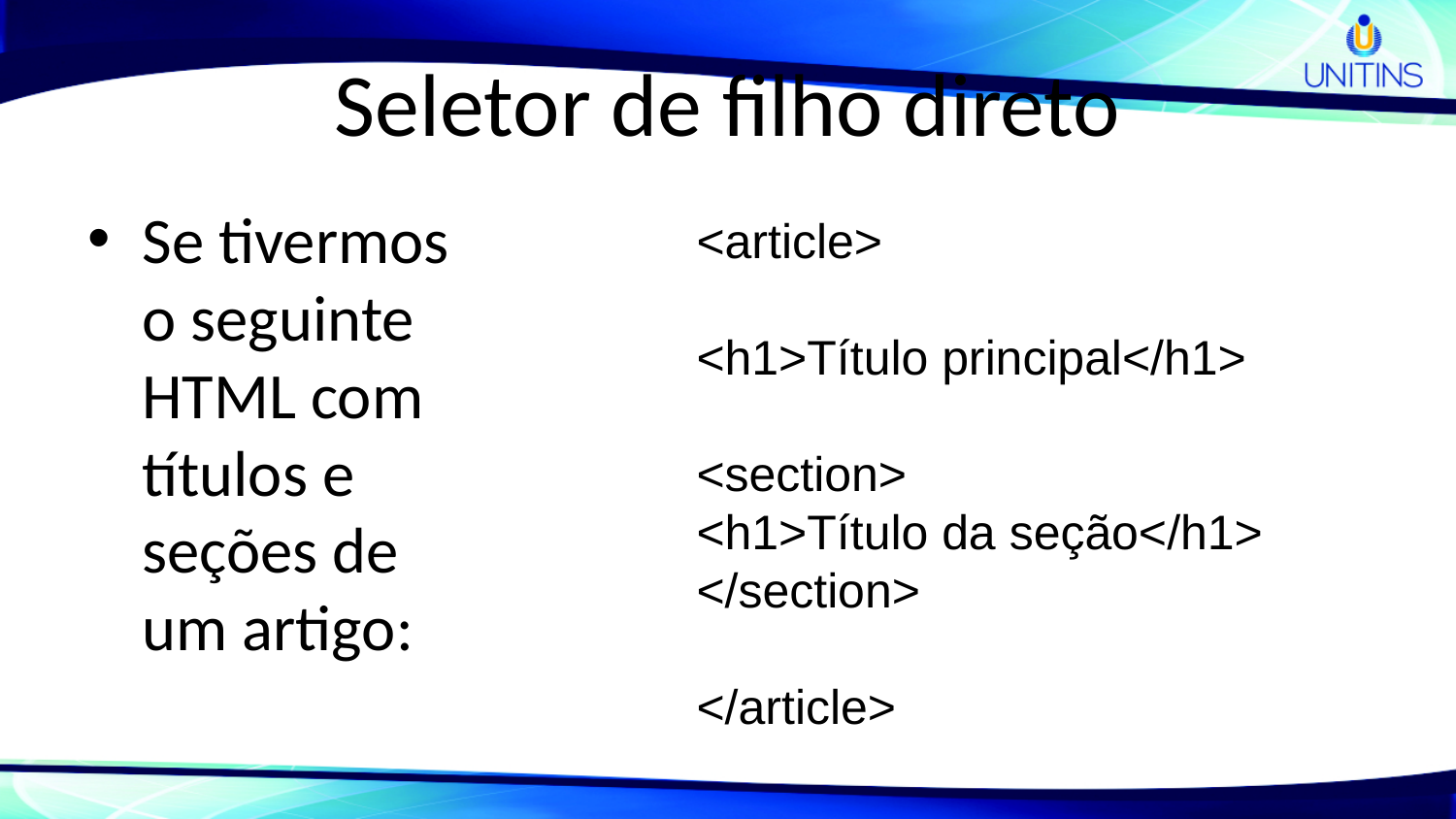

# Seletor de filho direto
Se tivermos o seguinte HTML com títulos e seções de um artigo:
<article>

<h1>Título principal</h1>

<section>
<h1>Título da seção</h1>
</section>

</article>